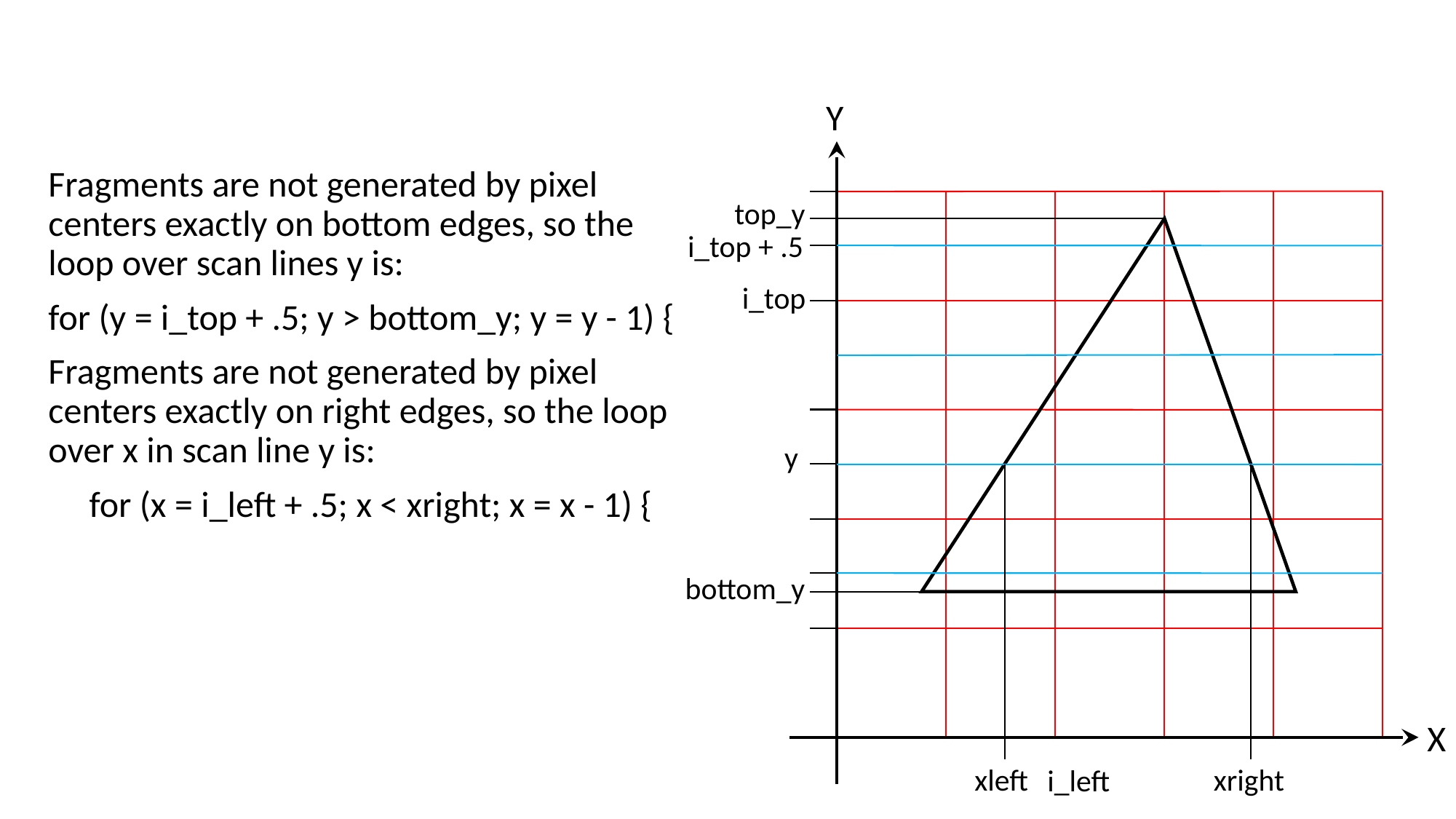

#
Y
Fragments are not generated by pixel centers exactly on bottom edges, so the loop over scan lines y is:
for (y = i_top + .5; y > bottom_y; y = y - 1) {
Fragments are not generated by pixel centers exactly on right edges, so the loop over x in scan line y is:
     for (x = i_left + .5; x < xright; x = x - 1) {

top_y

i_top + .5
i_top
y
bottom_y
X
xleft
xright
i_left